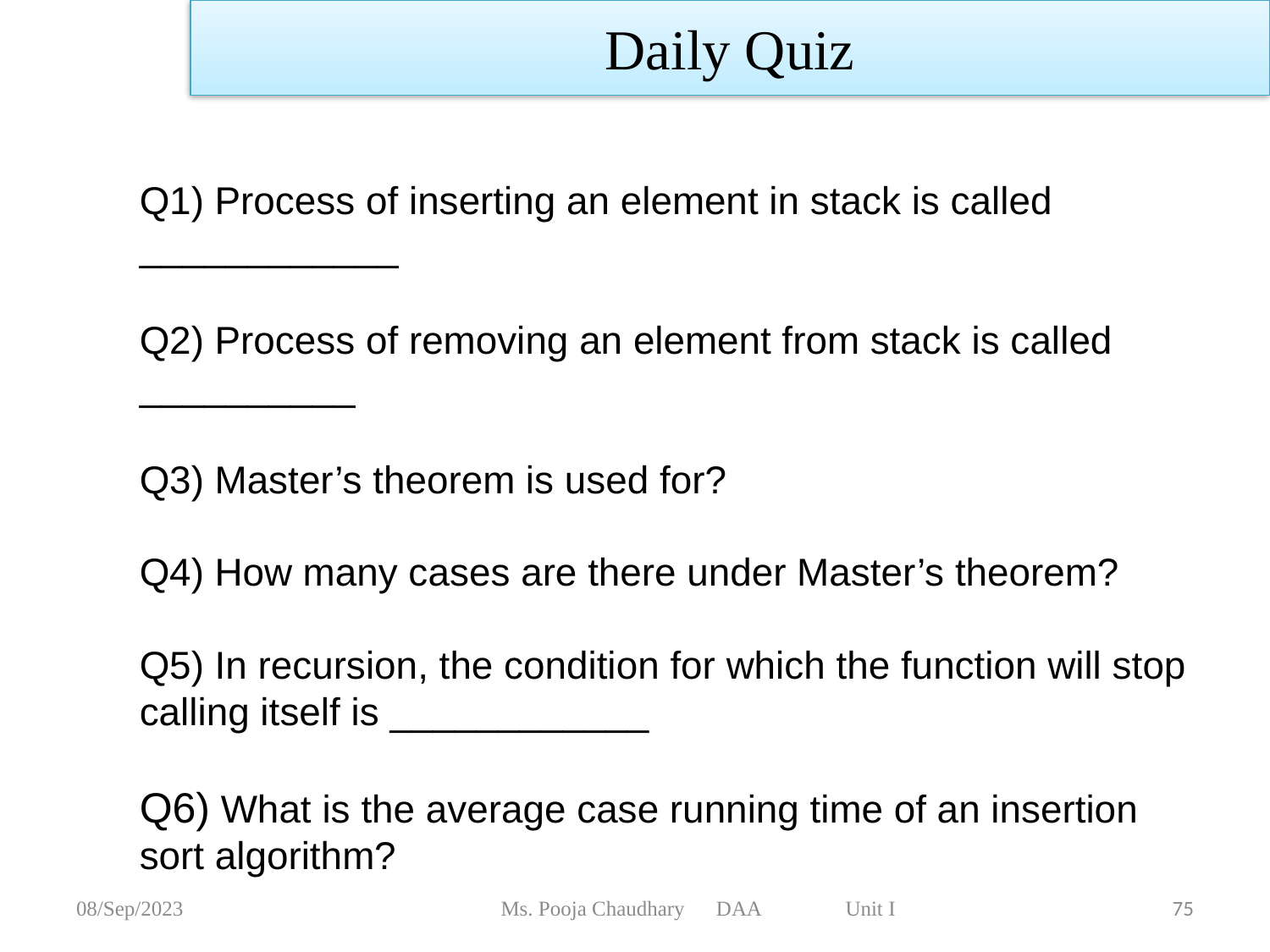

Daily Quiz

Q1) Process of inserting an element in stack is called ____________
Q2) Process of removing an element from stack is called __________
Q3) Master’s theorem is used for?
Q4) How many cases are there under Master’s theorem?

Q5) In recursion, the condition for which the function will stop calling itself is ____________
Q6) What is the average case running time of an insertion sort algorithm?
08/Sep/2023
Ms. Pooja Chaudhary      DAA                Unit I
75